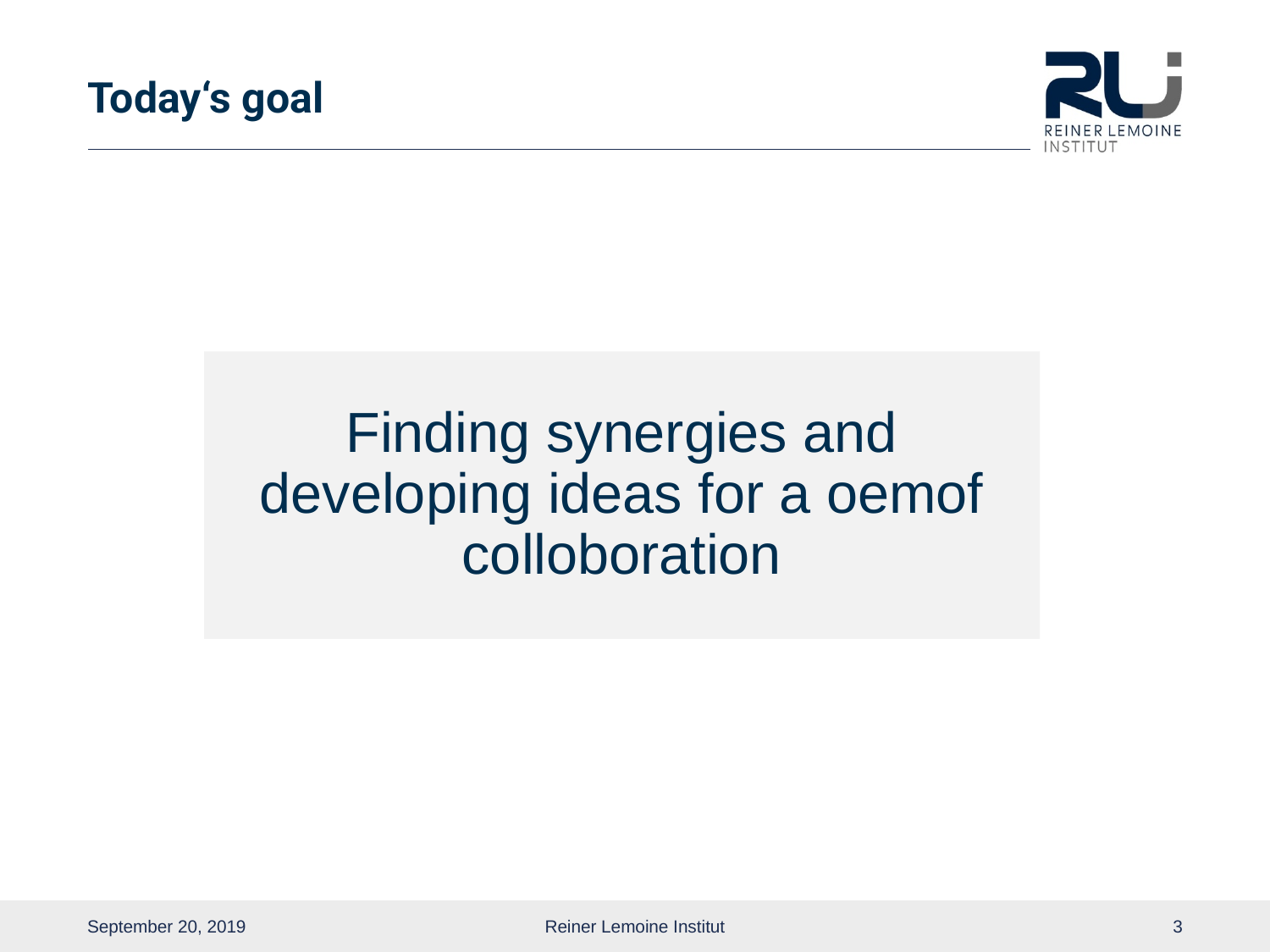

# Today‘s goal
Finding synergies and developing ideas for a oemof colloboration
September 20, 2019
Reiner Lemoine Institut
3